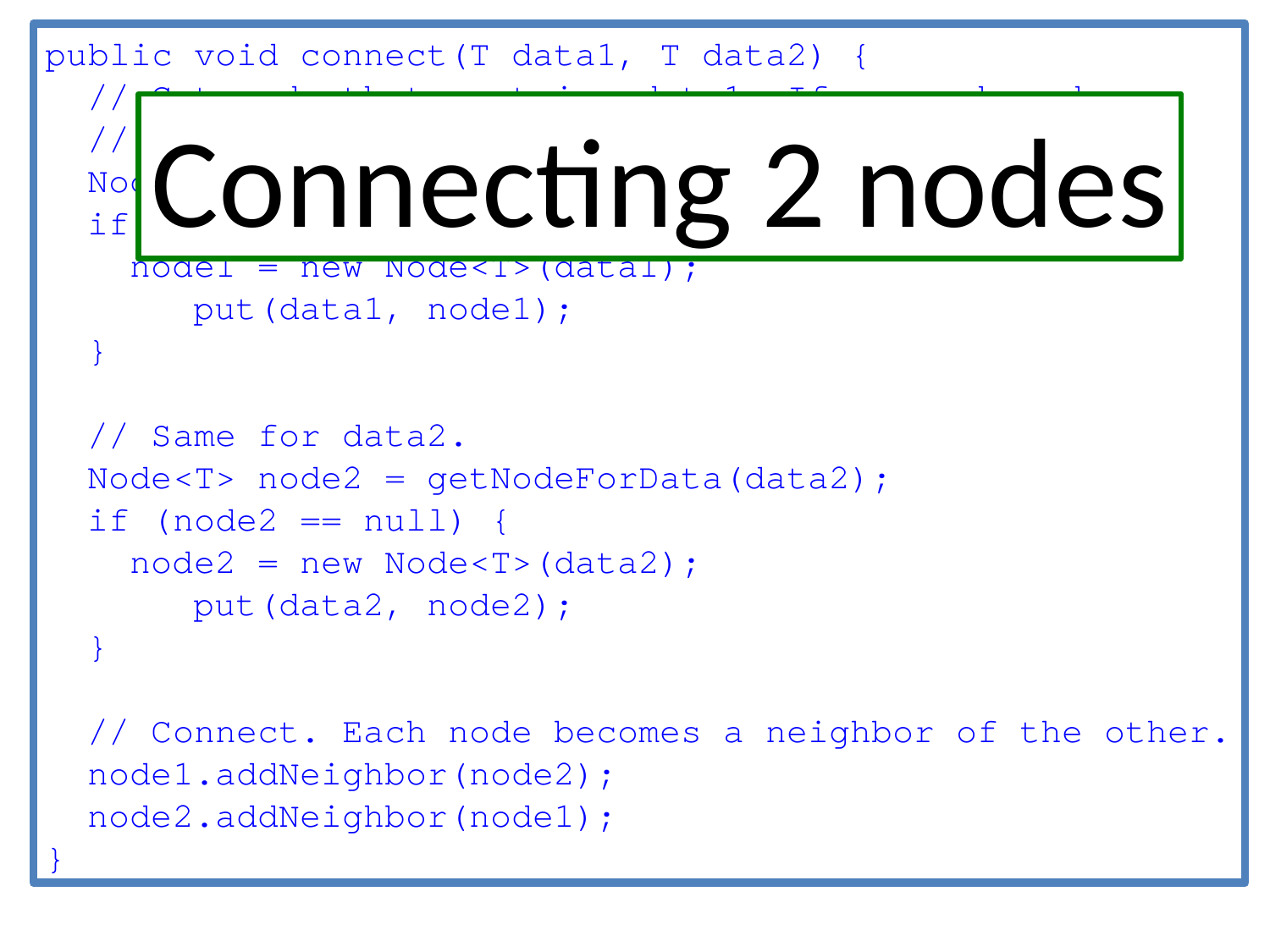

public void connect(T data1, T data2) {
  // Get node that contains data1. If no such node
  // exists, create it and add to this map.
  Node<T> node1 = getNodeForData(data1);
  if (node1 == null) {
    node1 = new Node<T>(data1);
	 put(data1, node1);
  }

  // Same for data2.
  Node<T> node2 = getNodeForData(data2);
  if (node2 == null) {
    node2 = new Node<T>(data2);
	 put(data2, node2);
  }

  // Connect. Each node becomes a neighbor of the other.
  node1.addNeighbor(node2);
  node2.addNeighbor(node1);
}
Connecting 2 nodes